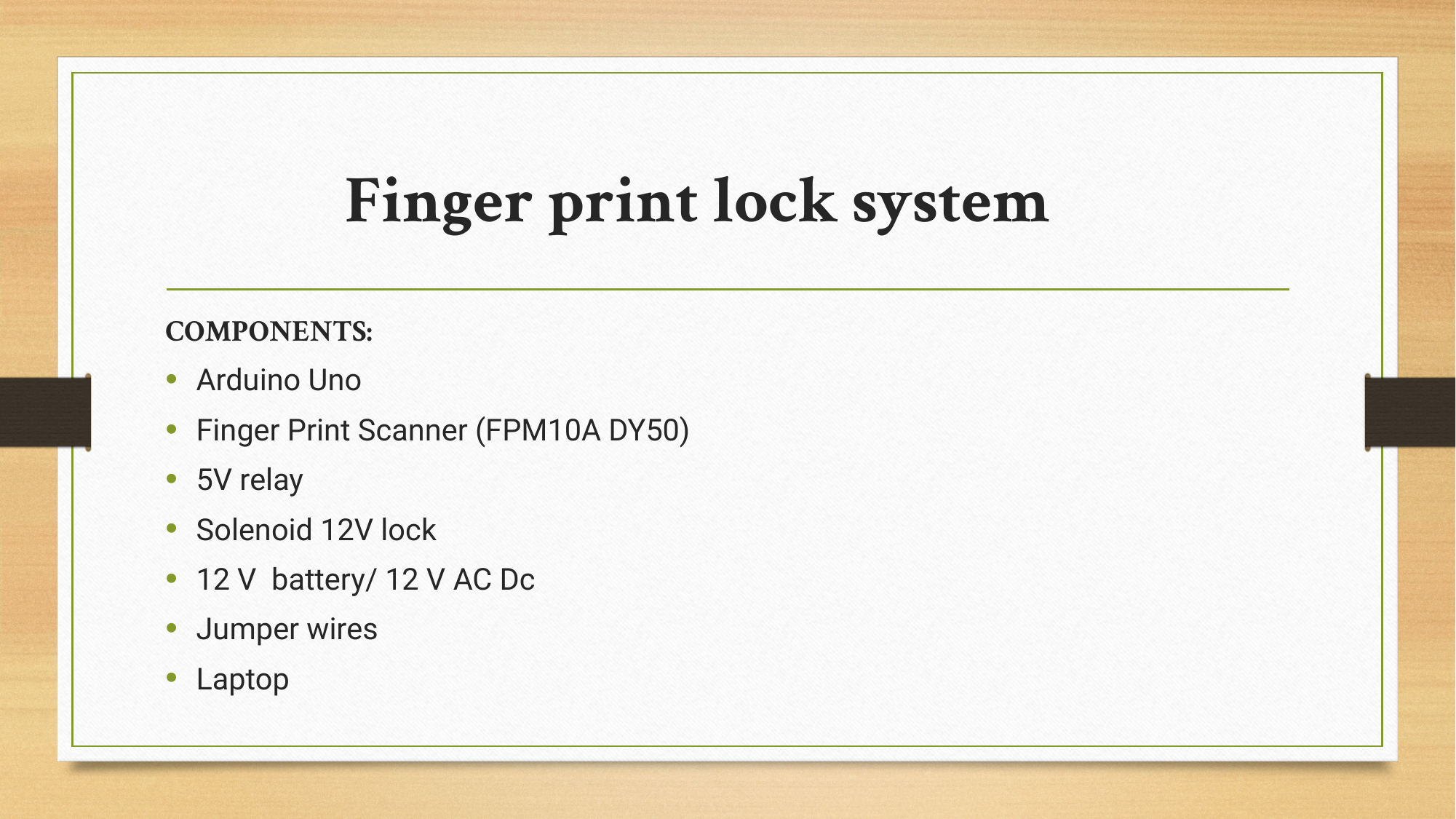

# Finger print lock system
COMPONENTS:
Arduino Uno
Finger Print Scanner (FPM10A DY50)
5V relay
Solenoid 12V lock
12 V  battery/ 12 V AC Dc
Jumper wires
Laptop